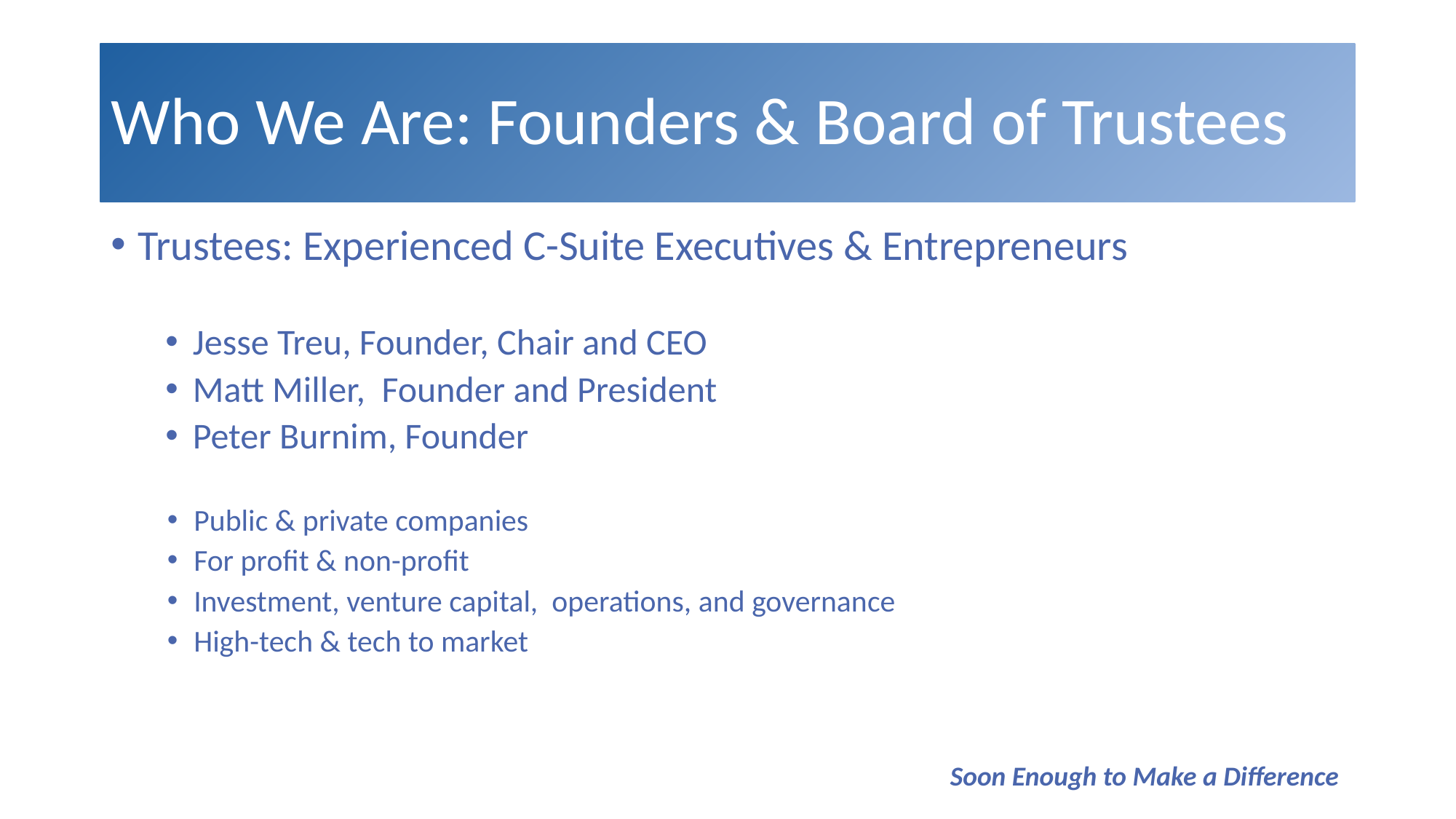

# Who We Are: Founders & Board of Trustees
Trustees: Experienced C-Suite Executives & Entrepreneurs

Jesse Treu, Founder, Chair and CEO
Matt Miller,  Founder and President
Peter Burnim, Founder

Public & private companies
For profit & non-profit
Investment, venture capital,  operations, and governance
High-tech & tech to market

Soon Enough to Make a Difference